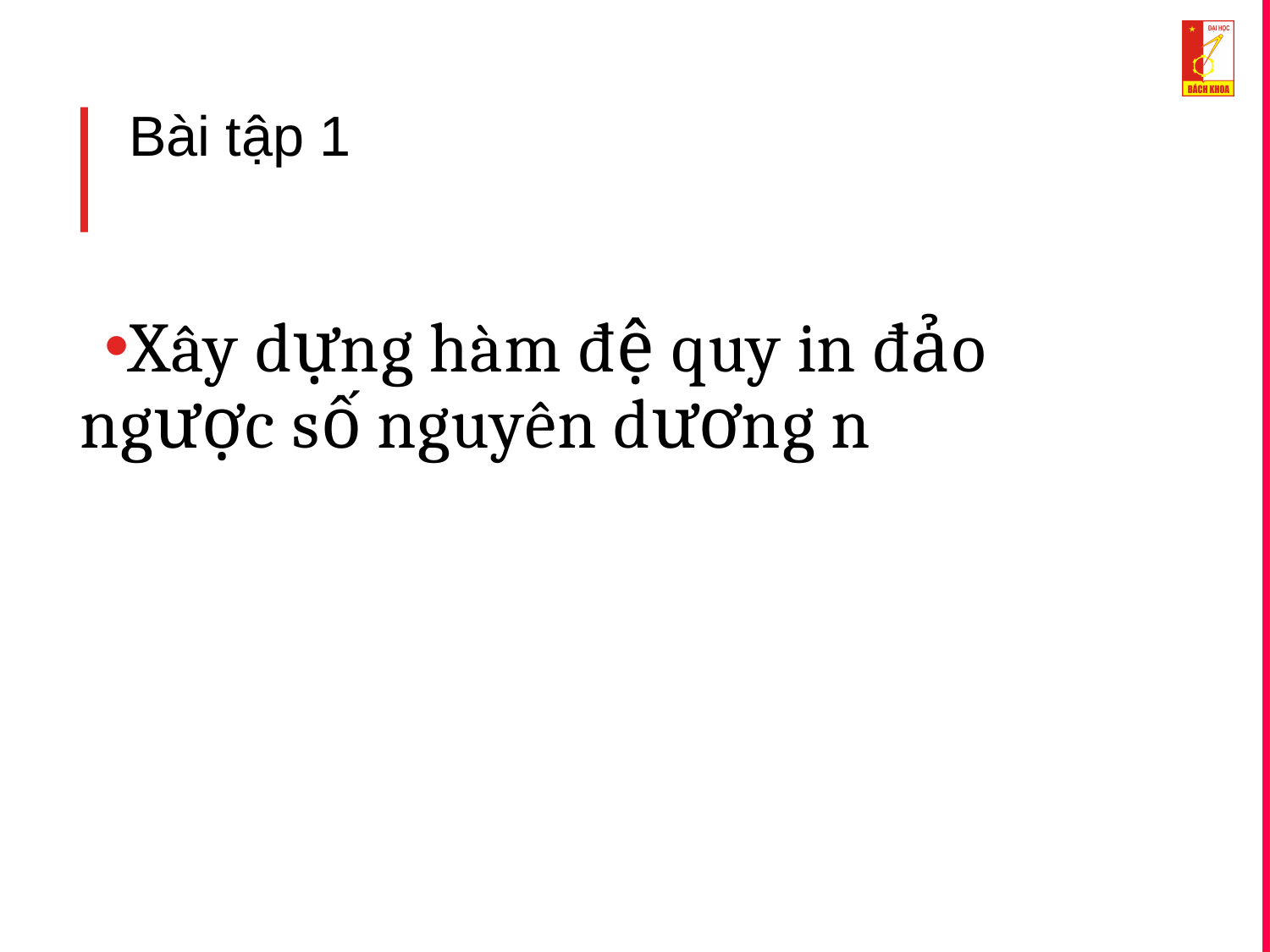

# Bài tập 1
Xây dựng hàm đệ quy in đảo ngược số nguyên dương n